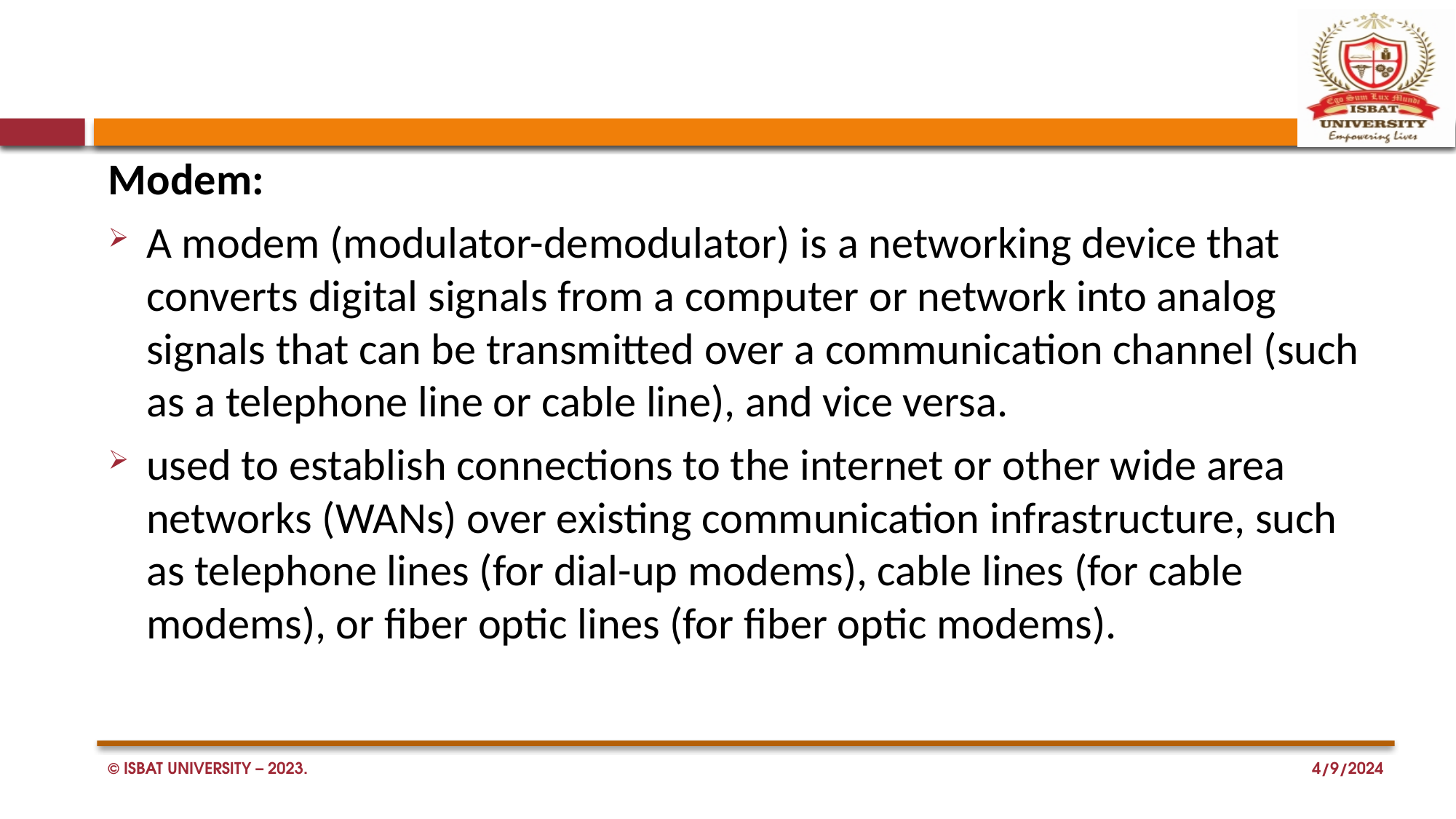

#
Modem:
A modem (modulator-demodulator) is a networking device that converts digital signals from a computer or network into analog signals that can be transmitted over a communication channel (such as a telephone line or cable line), and vice versa.
used to establish connections to the internet or other wide area networks (WANs) over existing communication infrastructure, such as telephone lines (for dial-up modems), cable lines (for cable modems), or fiber optic lines (for fiber optic modems).